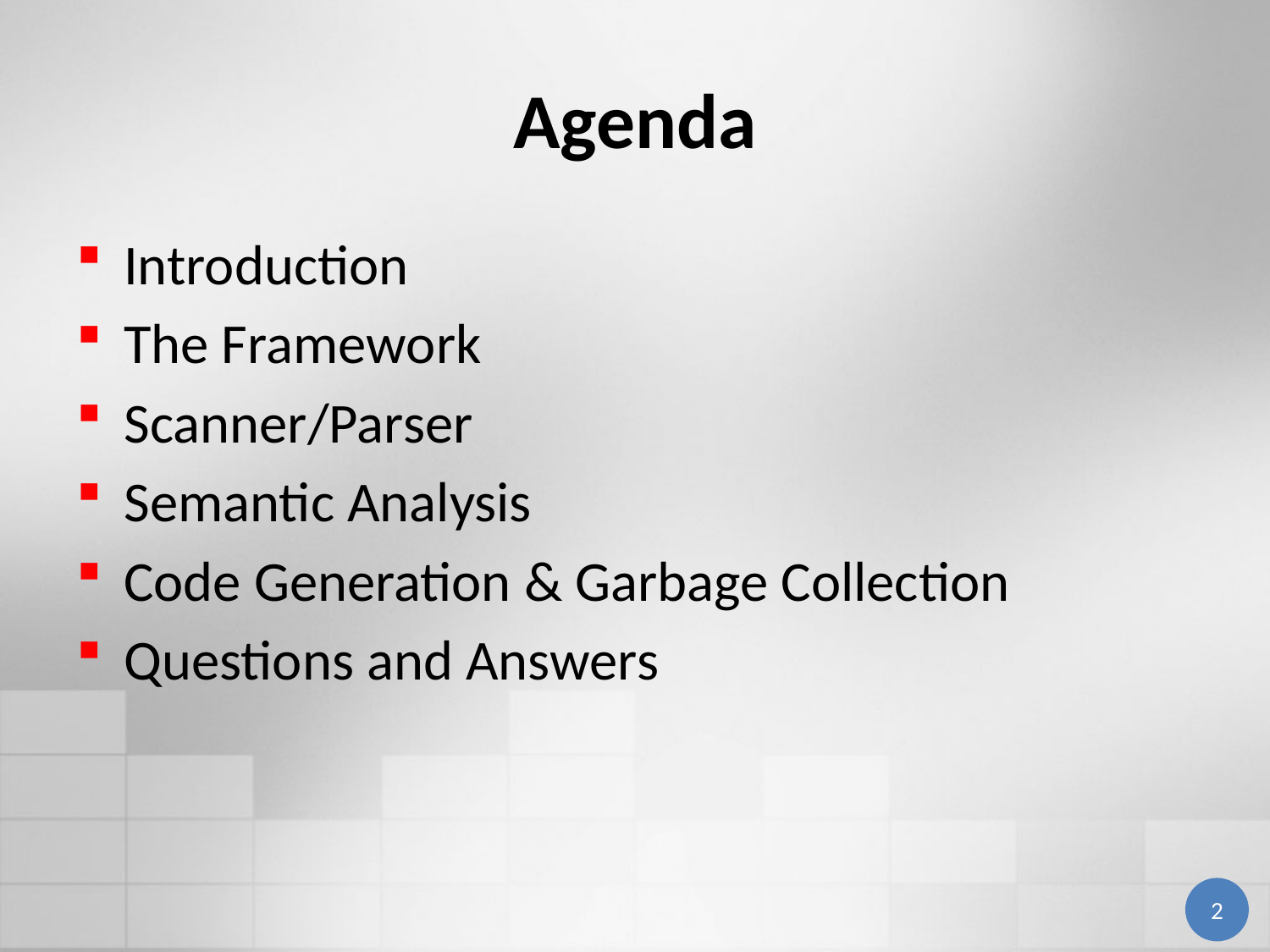

# Agenda
Introduction
The Framework
Scanner/Parser
Semantic Analysis
Code Generation & Garbage Collection
Questions and Answers